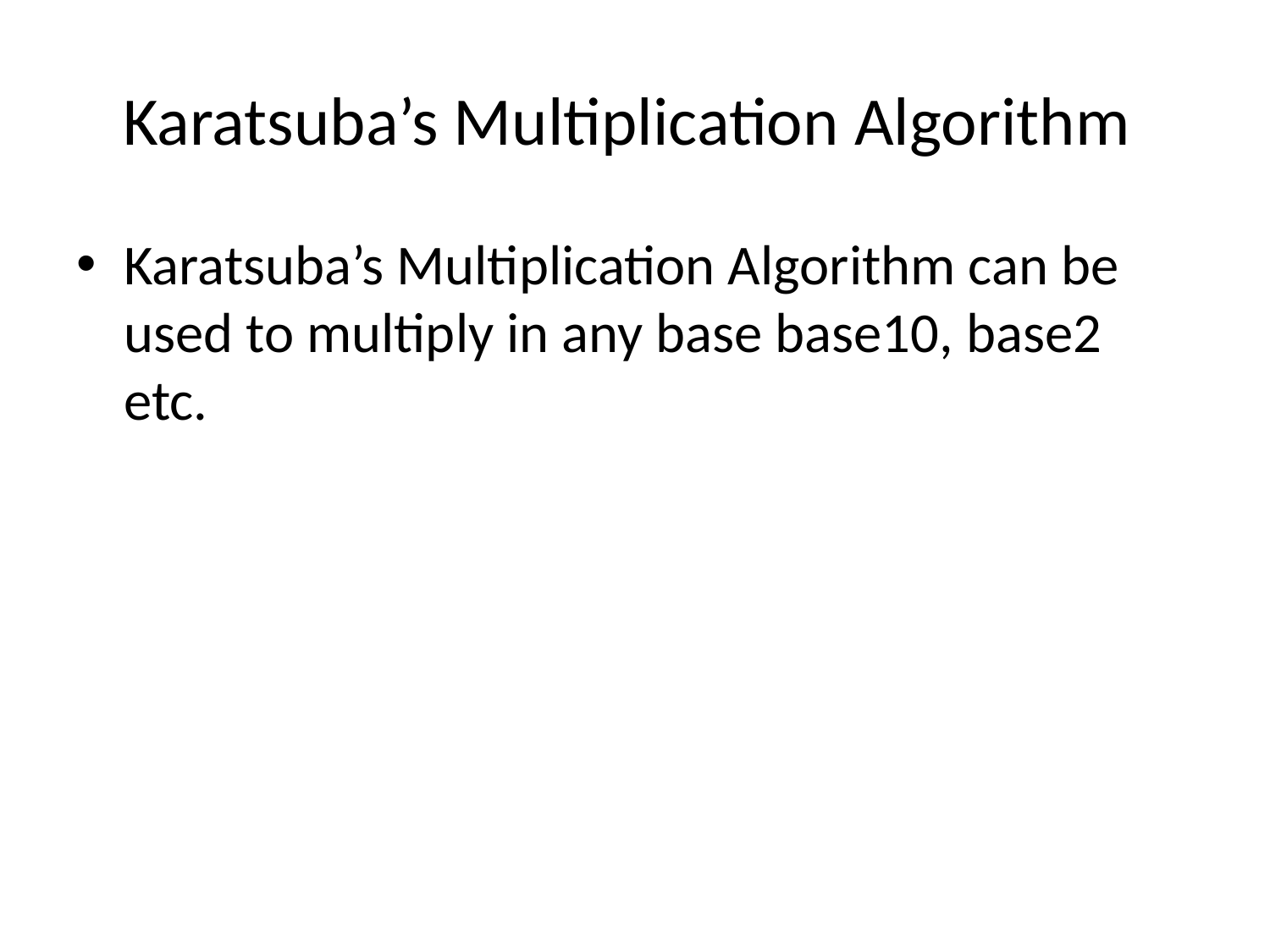

# Karatsuba’s Multiplication Algorithm
Karatsuba’s Multiplication Algorithm can be used to multiply in any base base10, base2 etc.